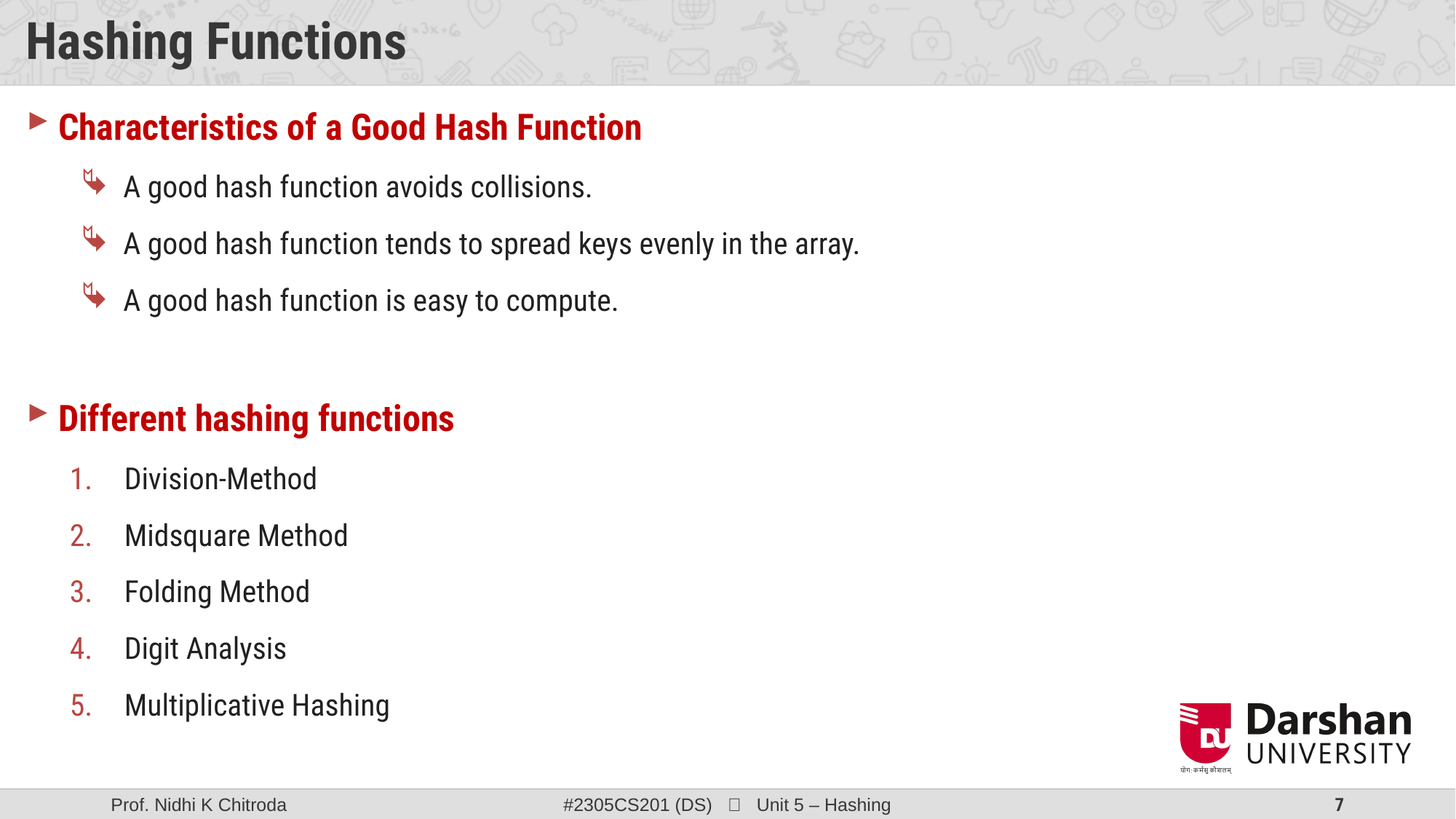

# Hashing Functions
Characteristics of a Good Hash Function
A good hash function avoids collisions.
A good hash function tends to spread keys evenly in the array.
A good hash function is easy to compute.

Different hashing functions
Division-Method
Midsquare Method
Folding Method
Digit Analysis
Multiplicative Hashing